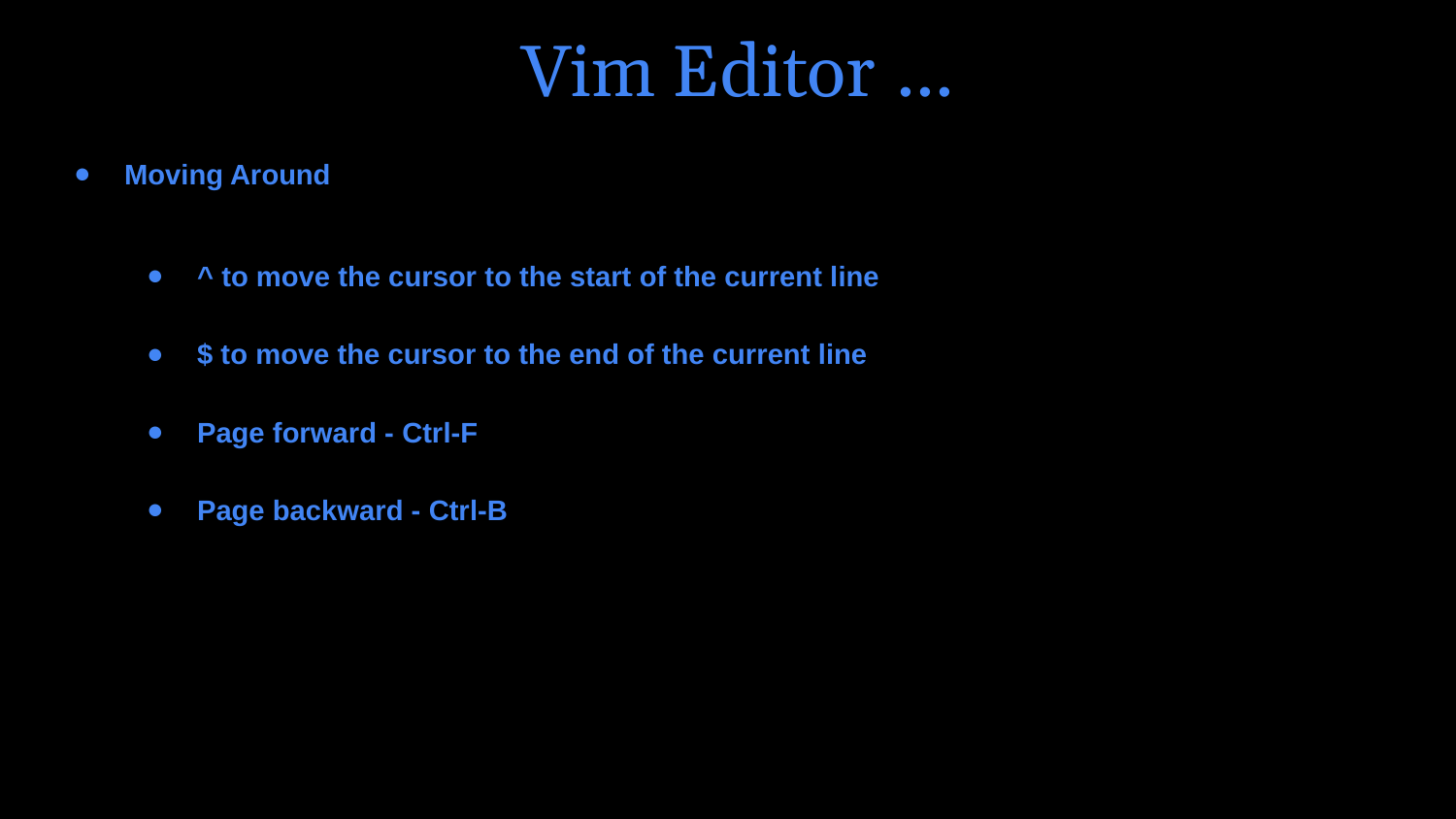

# Vim Editor …
Moving Around

^ to move the cursor to the start of the current line
$ to move the cursor to the end of the current line
Page forward - Ctrl-F
Page backward - Ctrl-B